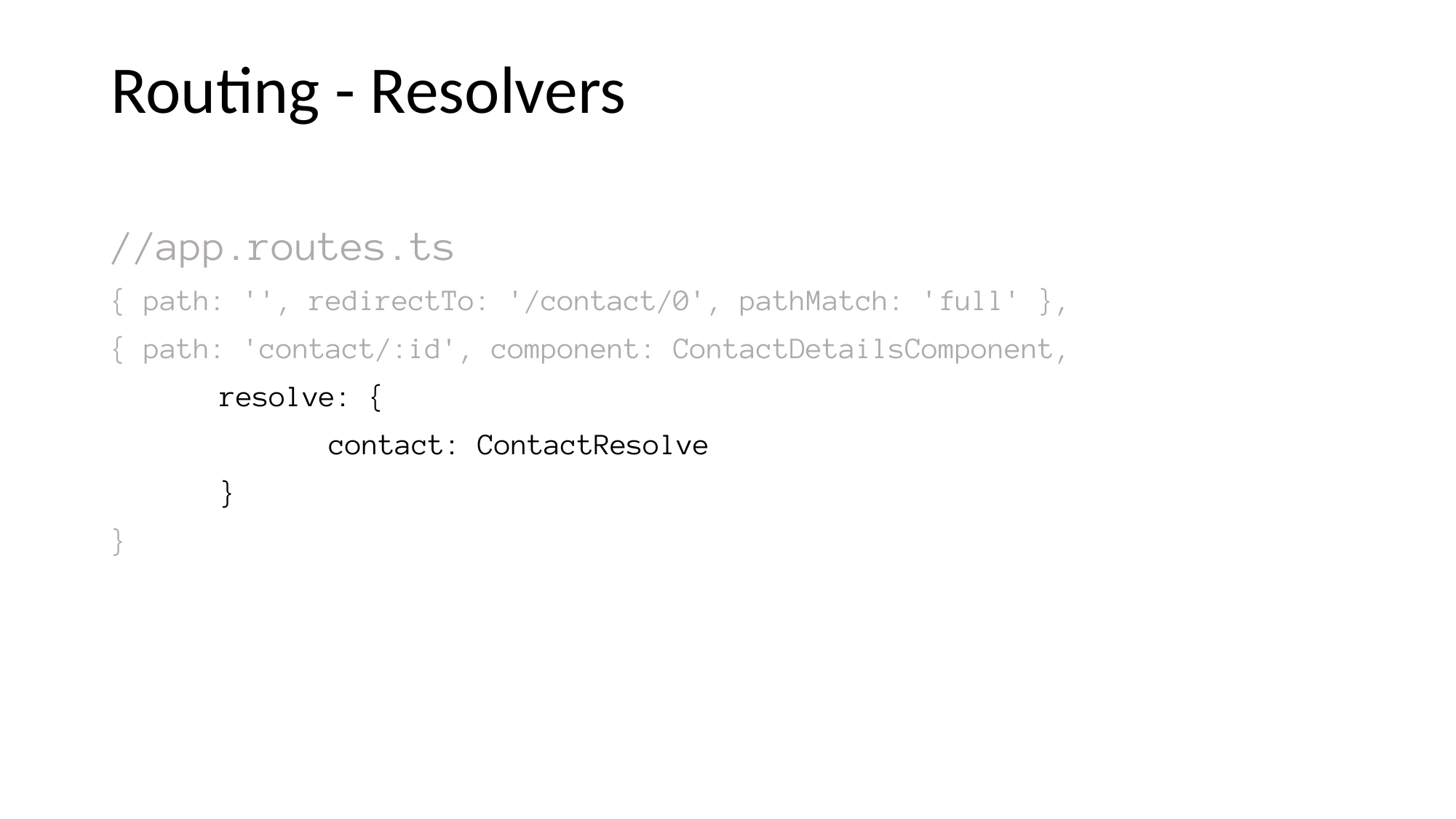

# Routing - Resolvers
//app.routes.ts
{ path: '', redirectTo: '/contact/0', pathMatch: 'full' },
{ path: 'contact/:id', component: ContactDetailsComponent,
	resolve: {
		contact: ContactResolve
	}
}